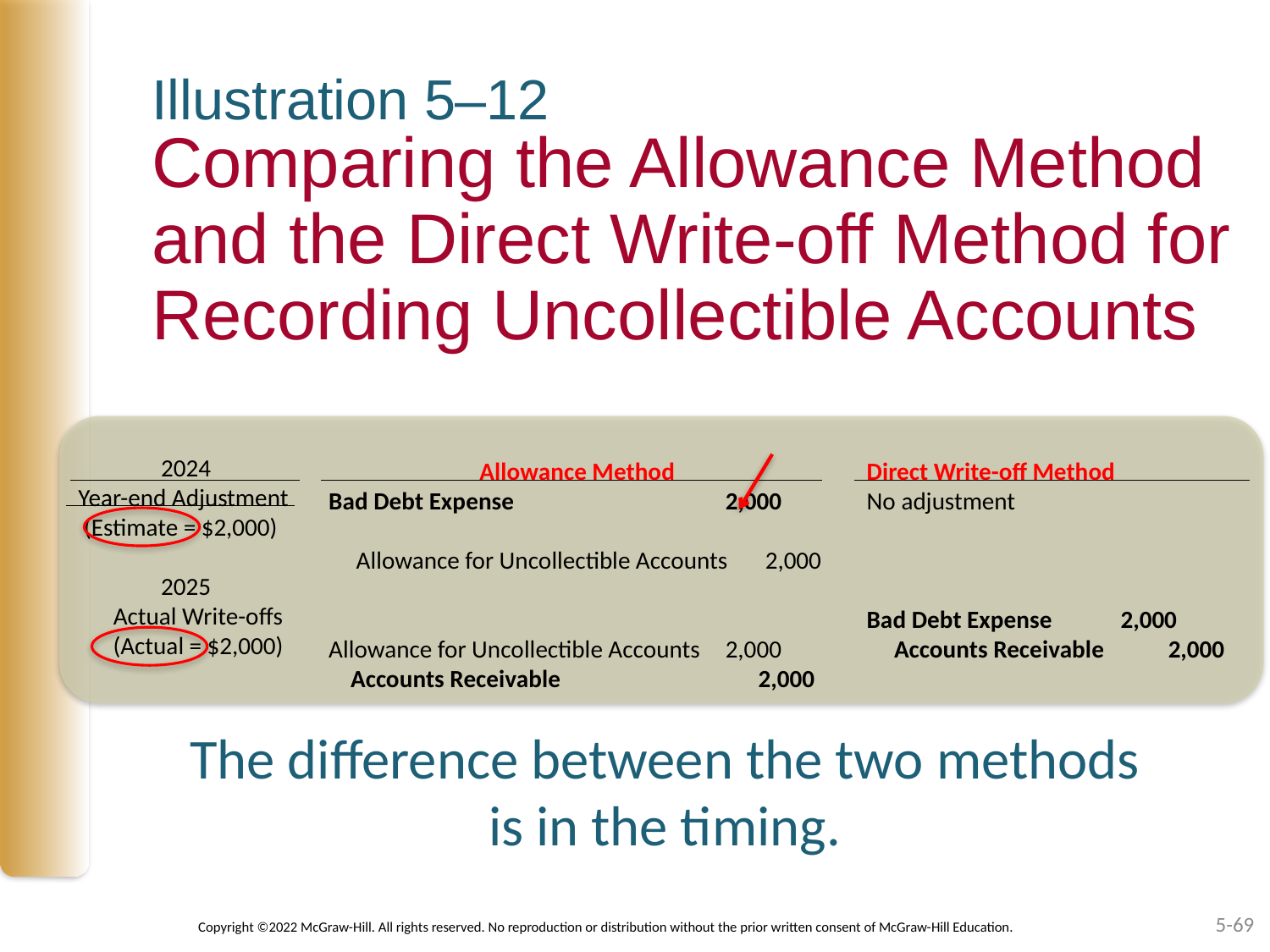

Illustration 5–12
# Comparing the Allowance Method and the Direct Write-off Method for Recording Uncollectible Accounts

2024
Year-end Adjustment
 (Estimate = $2,000)

2025
	Actual Write-offs
	(Actual = $2,000)
Allowance Method
Bad Debt Expense 	2,000
     Allowance for Uncollectible Accounts   	2,000

Allowance for Uncollectible Accounts	2,000
	    Accounts Receivable                                    2,000
Direct Write-off Method
No adjustment

Bad Debt Expense   	2,000
     Accounts Receivable  	2,000

The difference between the two methods
is in the timing.